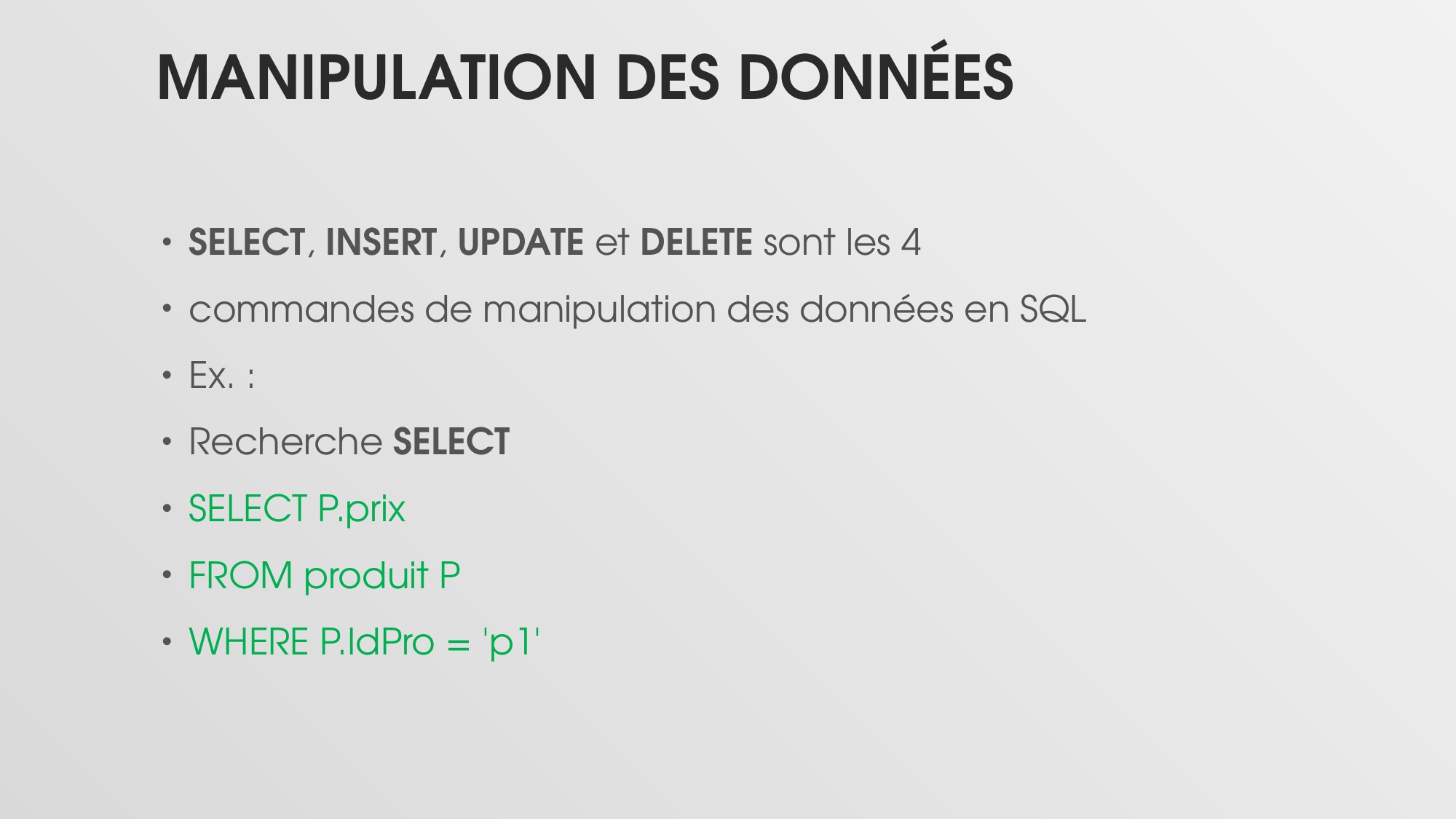

# Manipulation des données
SELECT, INSERT, UPDATE et DELETE sont les 4
commandes de manipulation des données en SQL
Ex. :
Recherche SELECT
SELECT P.prix
FROM produit P
WHERE P.IdPro = 'p1'